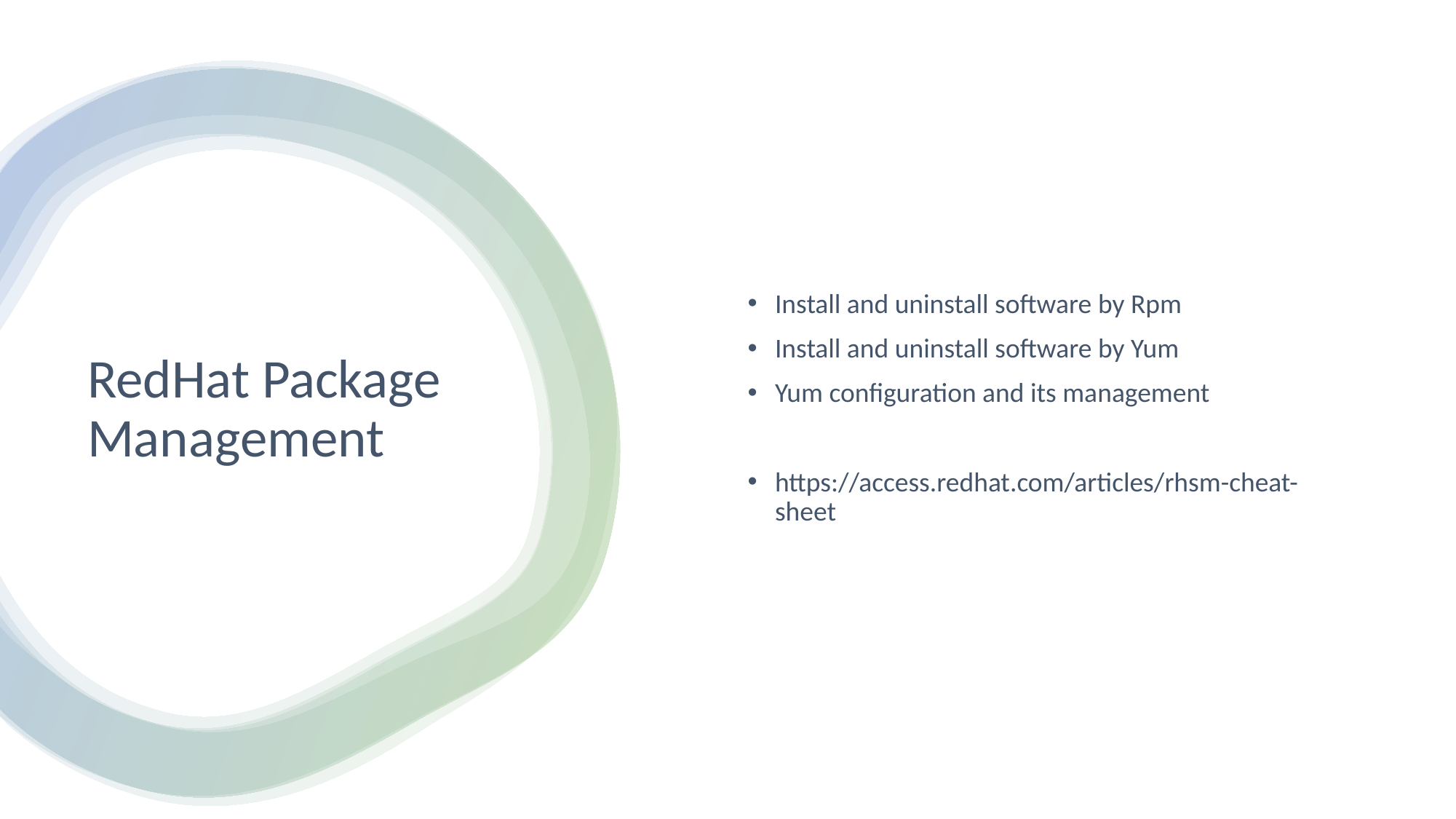

Install and uninstall software by Rpm
Install and uninstall software by Yum
Yum configuration and its management

https://access.redhat.com/articles/rhsm-cheat-sheet
# RedHat Package Management